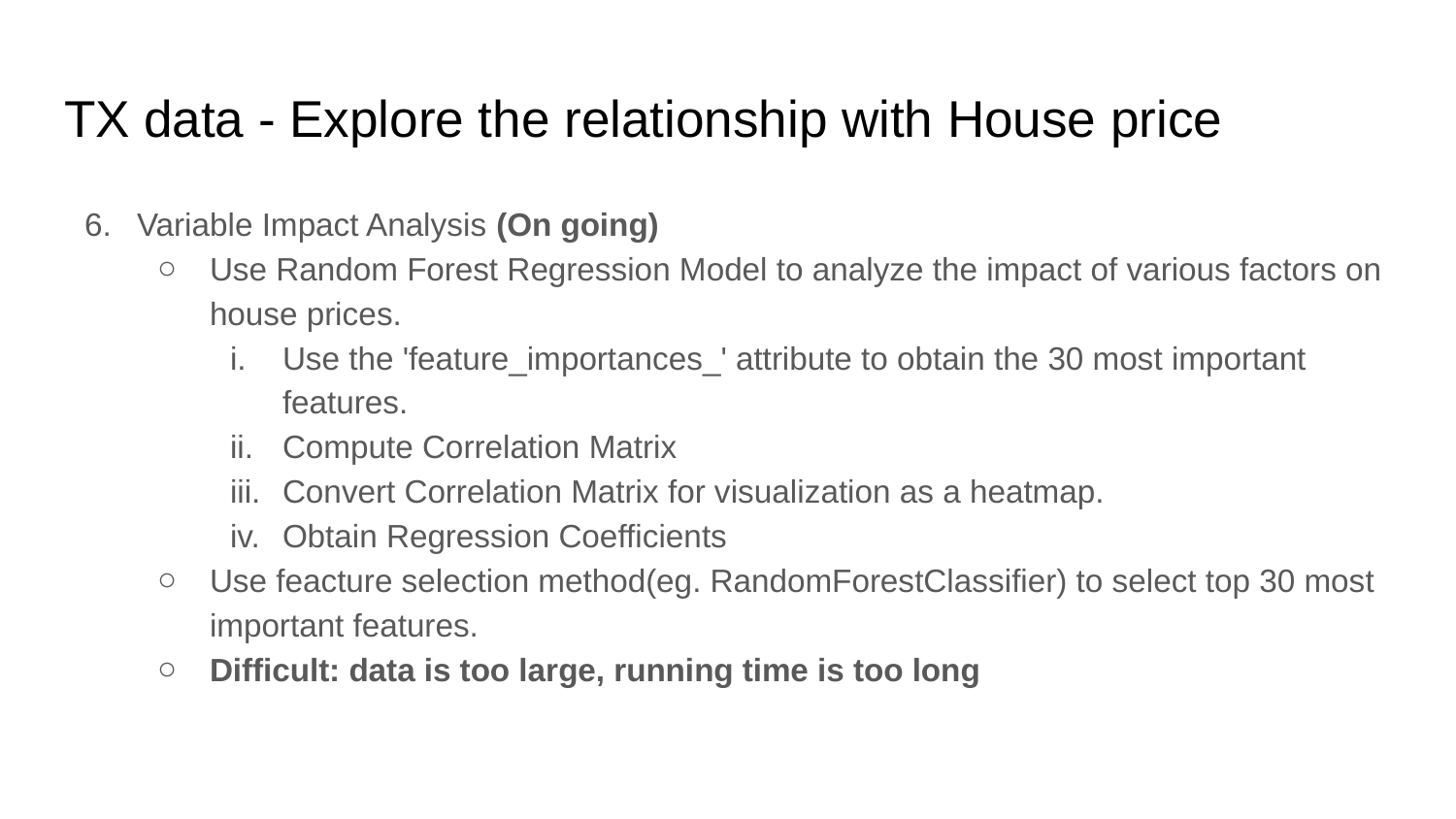

# TX data - Explore the relationship with House price
Variable Impact Analysis (On going)
Use Random Forest Regression Model to analyze the impact of various factors on house prices.
Use the 'feature_importances_' attribute to obtain the 30 most important features.
Compute Correlation Matrix
Convert Correlation Matrix for visualization as a heatmap.
Obtain Regression Coefficients
Use feacture selection method(eg. RandomForestClassifier) to select top 30 most important features.
Difficult: data is too large, running time is too long